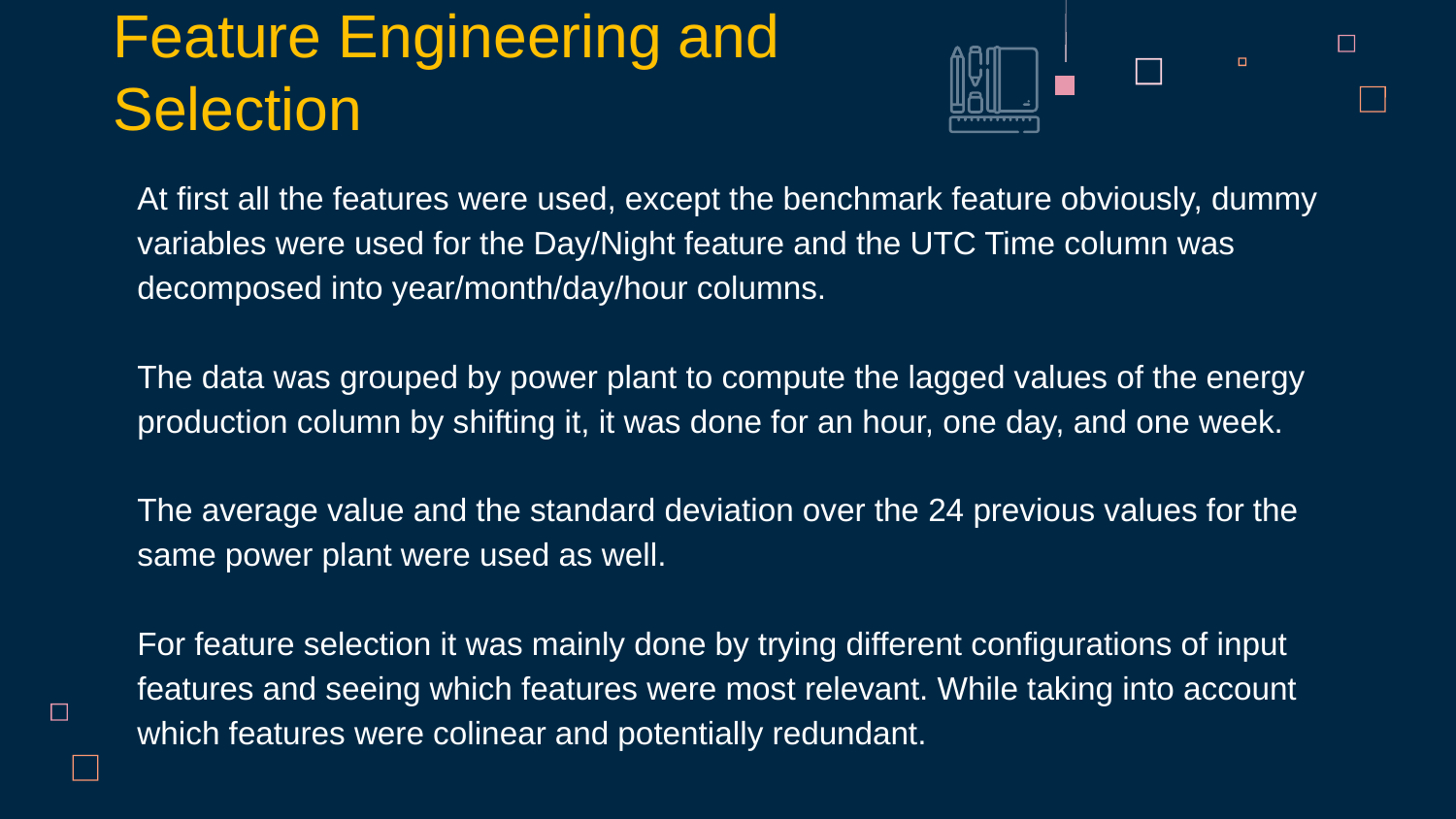

# Feature Engineering and Selection
At first all the features were used, except the benchmark feature obviously, dummy variables were used for the Day/Night feature and the UTC Time column was decomposed into year/month/day/hour columns.

The data was grouped by power plant to compute the lagged values of the energy production column by shifting it, it was done for an hour, one day, and one week.

The average value and the standard deviation over the 24 previous values for the same power plant were used as well.

For feature selection it was mainly done by trying different configurations of input features and seeing which features were most relevant. While taking into account which features were colinear and potentially redundant.